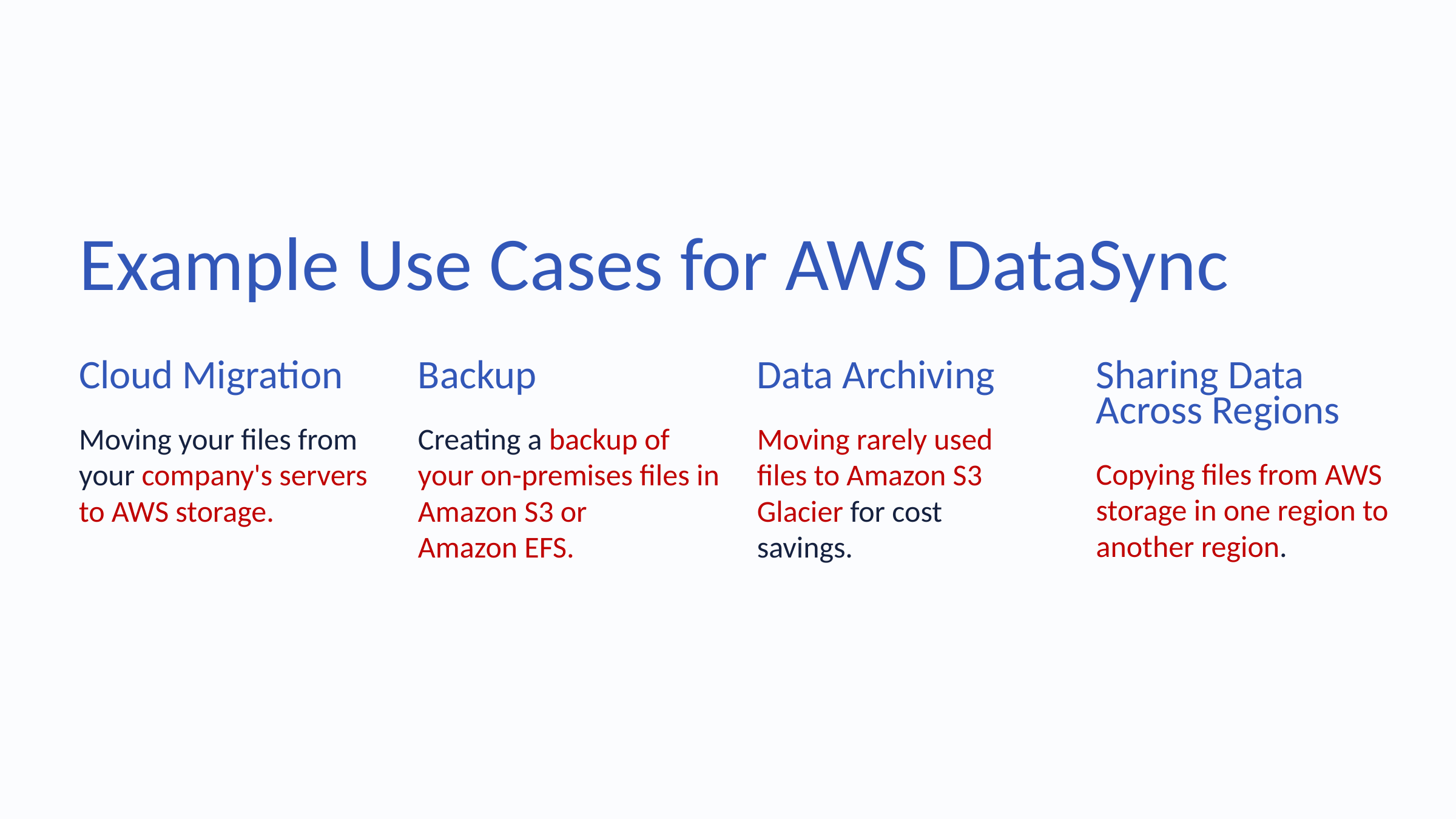

Example Use Cases for AWS DataSync
Cloud Migration
Backup
Data Archiving
Sharing Data Across Regions
Moving your files from your company's servers to AWS storage.
Creating a backup of your on-premises files in Amazon S3 or
Amazon EFS.
Moving rarely used files to Amazon S3 Glacier for cost savings.
Copying files from AWS storage in one region to another region.